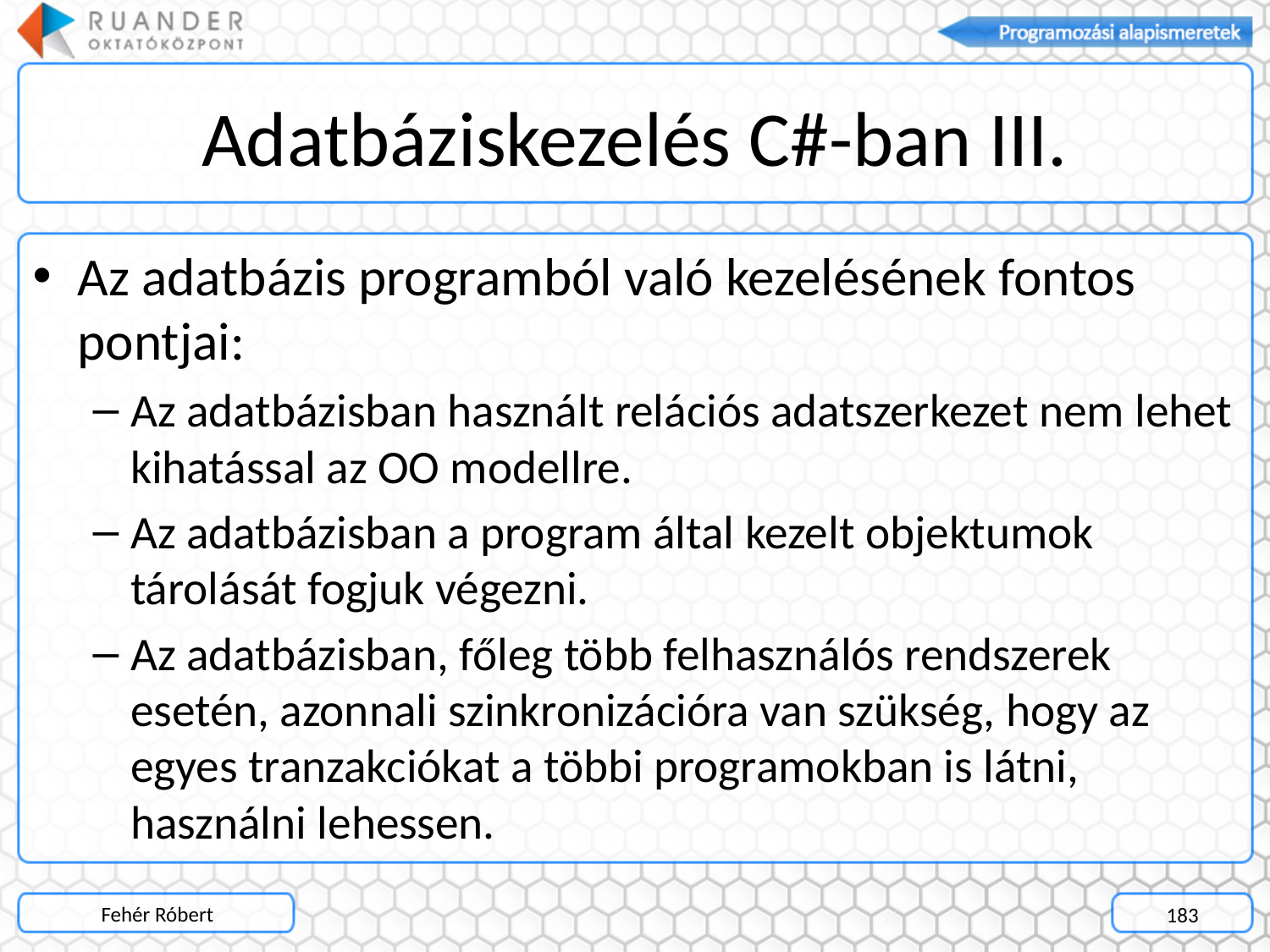

# Adatbáziskezelés C#-ban III.
Az adatbázis programból való kezelésének fontos pontjai:
Az adatbázisban használt relációs adatszerkezet nem lehet kihatással az OO modellre.
Az adatbázisban a program által kezelt objektumok tárolását fogjuk végezni.
Az adatbázisban, főleg több felhasználós rendszerek esetén, azonnali szinkronizációra van szükség, hogy az egyes tranzakciókat a többi programokban is látni, használni lehessen.
Fehér Róbert
183